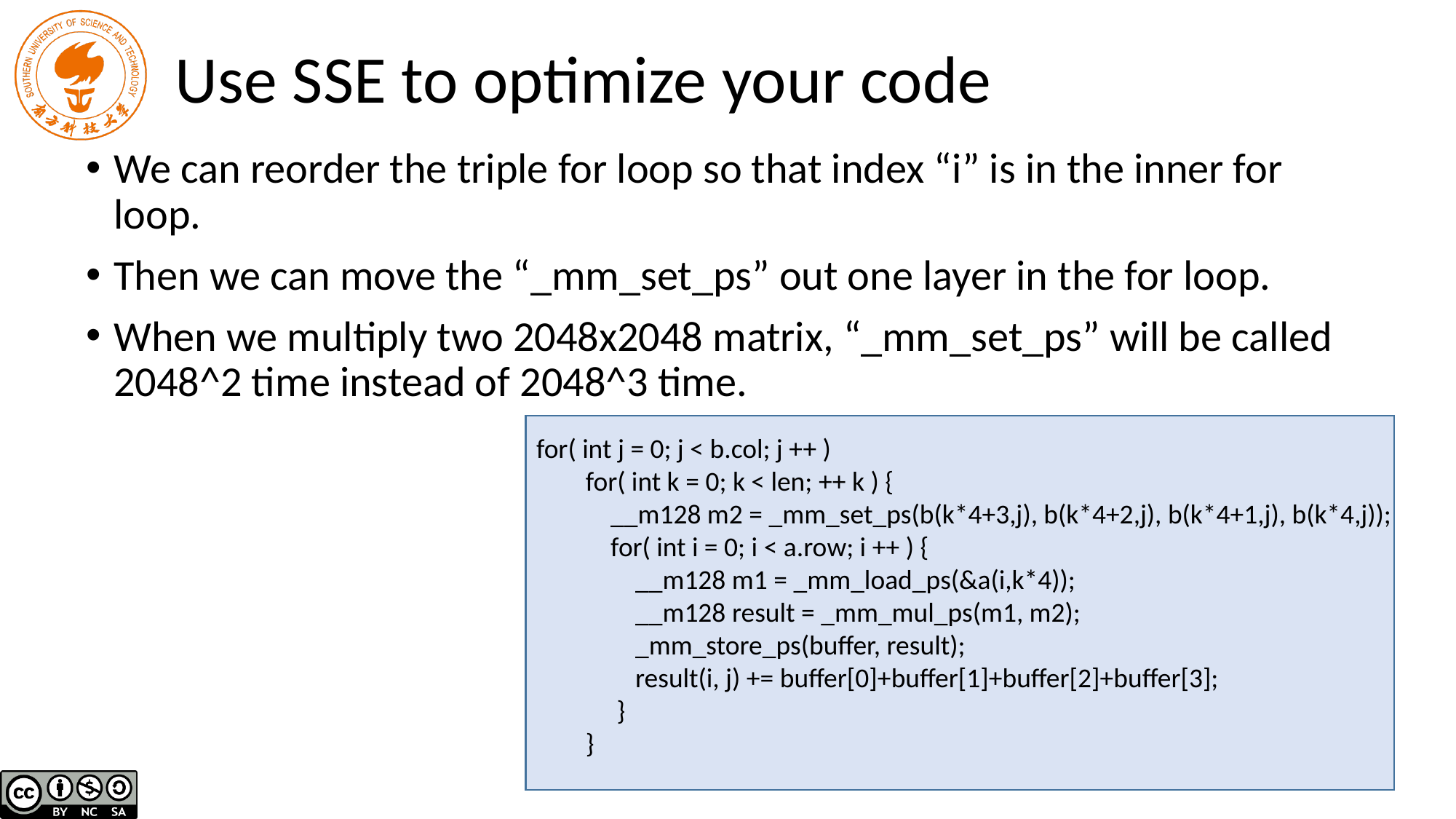

# Use SSE to optimize your code
We can reorder the triple for loop so that index “i” is in the inner for loop.
Then we can move the “_mm_set_ps” out one layer in the for loop.
When we multiply two 2048x2048 matrix, “_mm_set_ps” will be called 2048^2 time instead of 2048^3 time.

for( int j = 0; j < b.col; j ++ )
        for( int k = 0; k < len; ++ k ) {
            __m128 m2 = _mm_set_ps(b(k*4+3,j), b(k*4+2,j), b(k*4+1,j), b(k*4,j));
            for( int i = 0; i < a.row; i ++ ) {
                __m128 m1 = _mm_load_ps(&a(i,k*4));
                __m128 result = _mm_mul_ps(m1, m2);
                _mm_store_ps(buffer, result);
                result(i, j) += buffer[0]+buffer[1]+buffer[2]+buffer[3];
             }
        }